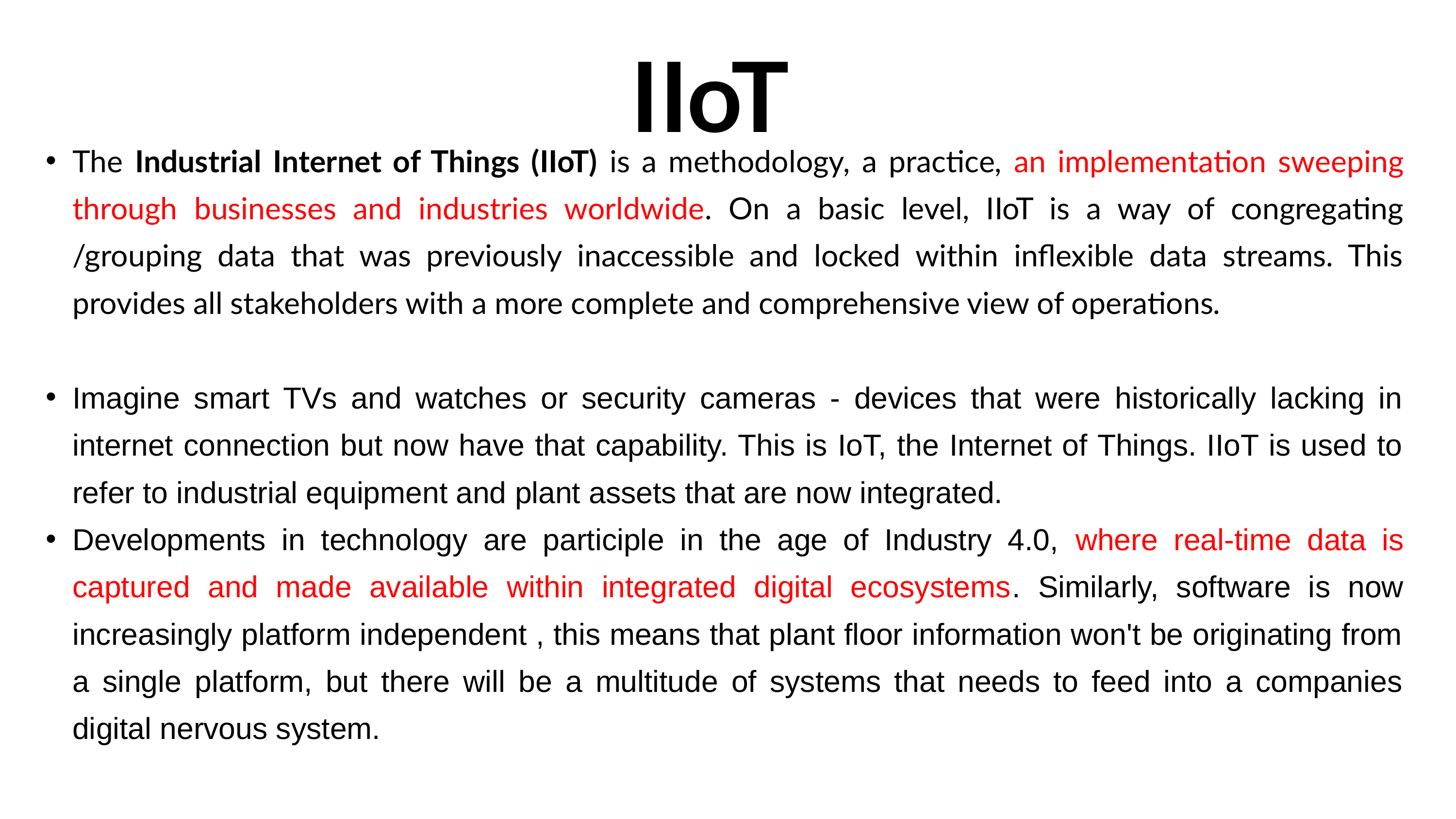

IIoT
The Industrial Internet of Things (IIoT) is a methodology, a practice, an implementation sweeping through businesses and industries worldwide. On a basic level, IIoT is a way of congregating /grouping data that was previously inaccessible and locked within inflexible data streams. This provides all stakeholders with a more complete and comprehensive view of operations.

Imagine smart TVs and watches or security cameras - devices that were historically lacking in internet connection but now have that capability. This is IoT, the Internet of Things. IIoT is used to refer to industrial equipment and plant assets that are now integrated.
Developments in technology are participle in the age of Industry 4.0, where real-time data is captured and made available within integrated digital ecosystems. Similarly, software is now increasingly platform independent , this means that plant floor information won't be originating from a single platform, but there will be a multitude of systems that needs to feed into a companies digital nervous system.